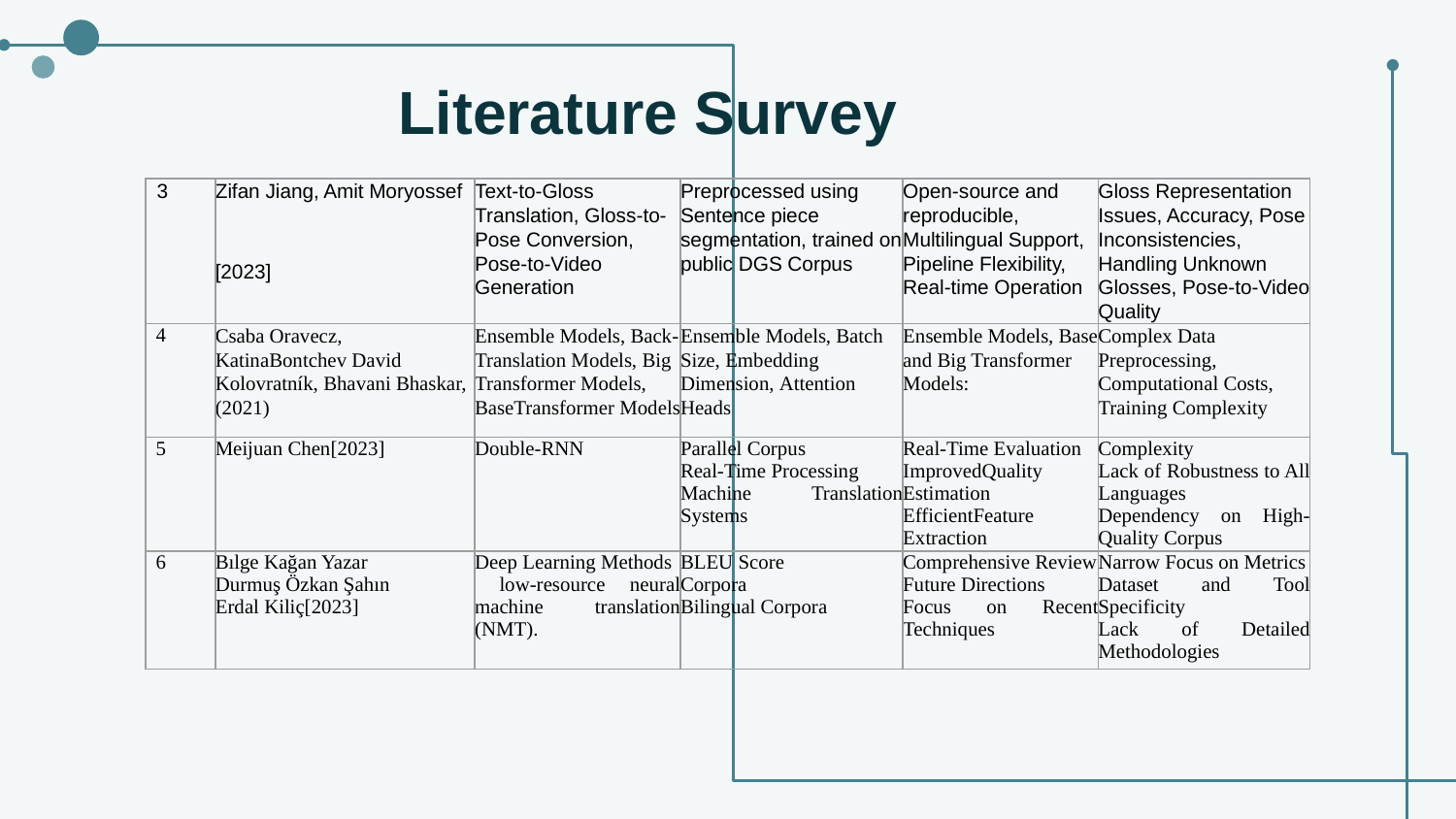

# Literature Survey
| 3 | Zifan Jiang, Amit Moryossef    [2023] | Text-to-Gloss Translation, Gloss-to-Pose Conversion, Pose-to-Video Generation | Preprocessed using Sentence piece segmentation, trained on public DGS Corpus | Open-source and reproducible, Multilingual Support, Pipeline Flexibility, Real-time Operation | Gloss Representation Issues, Accuracy, Pose Inconsistencies, Handling Unknown Glosses, Pose-to-Video Quality |
| --- | --- | --- | --- | --- | --- |
| 4 | Csaba Oravecz, KatinaBontchev David Kolovratník, Bhavani Bhaskar,(2021) | Ensemble Models, Back-Translation Models, Big Transformer Models, BaseTransformer Models | Ensemble Models, Batch Size, Embedding Dimension, Attention Heads | Ensemble Models, Base and Big Transformer Models: | Complex Data Preprocessing, Computational Costs, Training Complexity |
| 5 | Meijuan Chen[2023] | Double-RNN | Parallel Corpus Real-Time Processing Machine Translation Systems | Real-Time Evaluation ImprovedQuality Estimation EfficientFeature Extraction | Complexity Lack of Robustness to All Languages Dependency on High-Quality Corpus |
| 6 | Bılge Kağan Yazar Durmuş Özkan Şahın Erdal Kiliç[2023] | Deep Learning Methods low-resource neural machine translation (NMT). | BLEU Score Corpora Bilingual Corpora | Comprehensive Review Future Directions Focus on Recent Techniques | Narrow Focus on Metrics Dataset and Tool Specificity Lack of Detailed Methodologies |